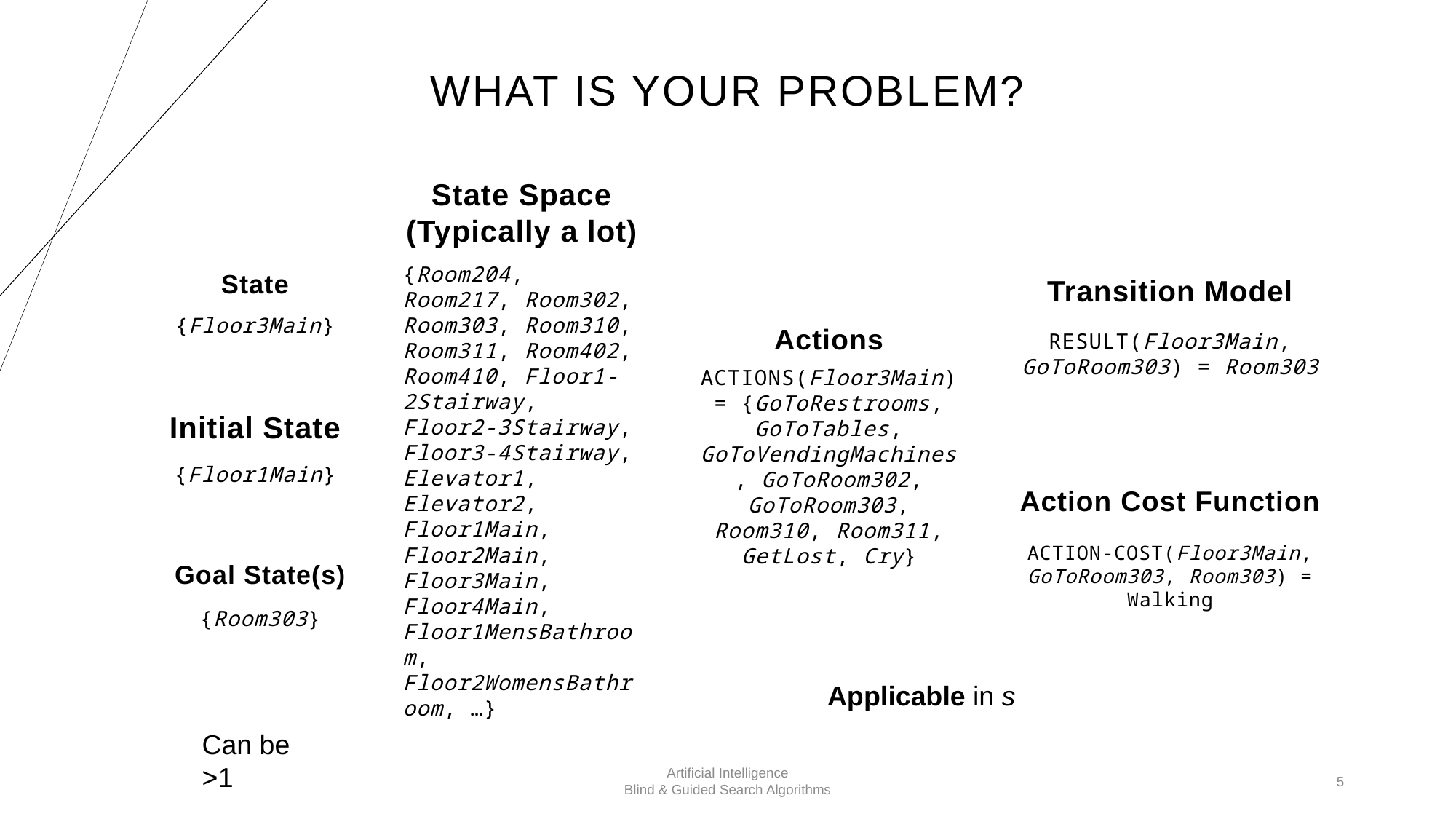

# What Is Your Problem?
State Space (Typically a lot)
{Room204, Room217, Room302, Room303, Room310, Room311, Room402, Room410, Floor1-2Stairway, Floor2-3Stairway, Floor3-4Stairway, Elevator1, Elevator2, Floor1Main, Floor2Main, Floor3Main, Floor4Main, Floor1MensBathroom, Floor2WomensBathroom, …}
State
Transition Model
RESULT(Floor3Main, GoToRoom303) = Room303
Action Cost Function
ACTION-COST(Floor3Main, GoToRoom303, Room303) = Walking
{Floor3Main}
Actions
ACTIONS(Floor3Main) = {GoToRestrooms, GoToTables, GoToVendingMachines, GoToRoom302, GoToRoom303, Room310, Room311, GetLost, Cry}
Initial State
{Floor1Main}
Goal State(s)
{Room303}
Applicable in s
Can be >1
Artificial Intelligence
Blind & Guided Search Algorithms
5